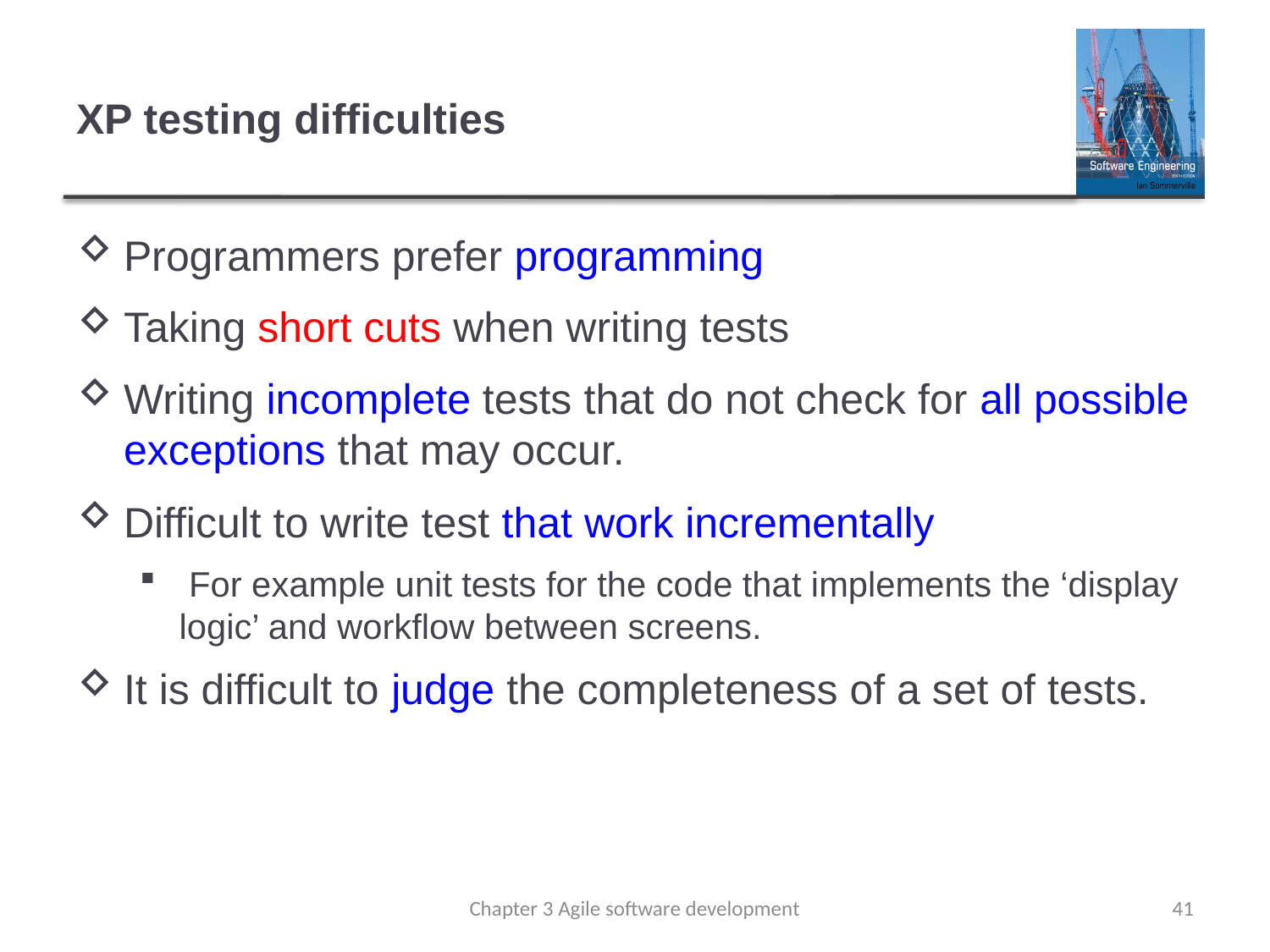

# XP testing difficulties
Programmers prefer programming
Taking short cuts when writing tests
Writing incomplete tests that do not check for all possible exceptions that may occur.
Difficult to write test that work incrementally
 For example unit tests for the code that implements the ‘display logic’ and workflow between screens.
It is difficult to judge the completeness of a set of tests.
Chapter 3 Agile software development
41